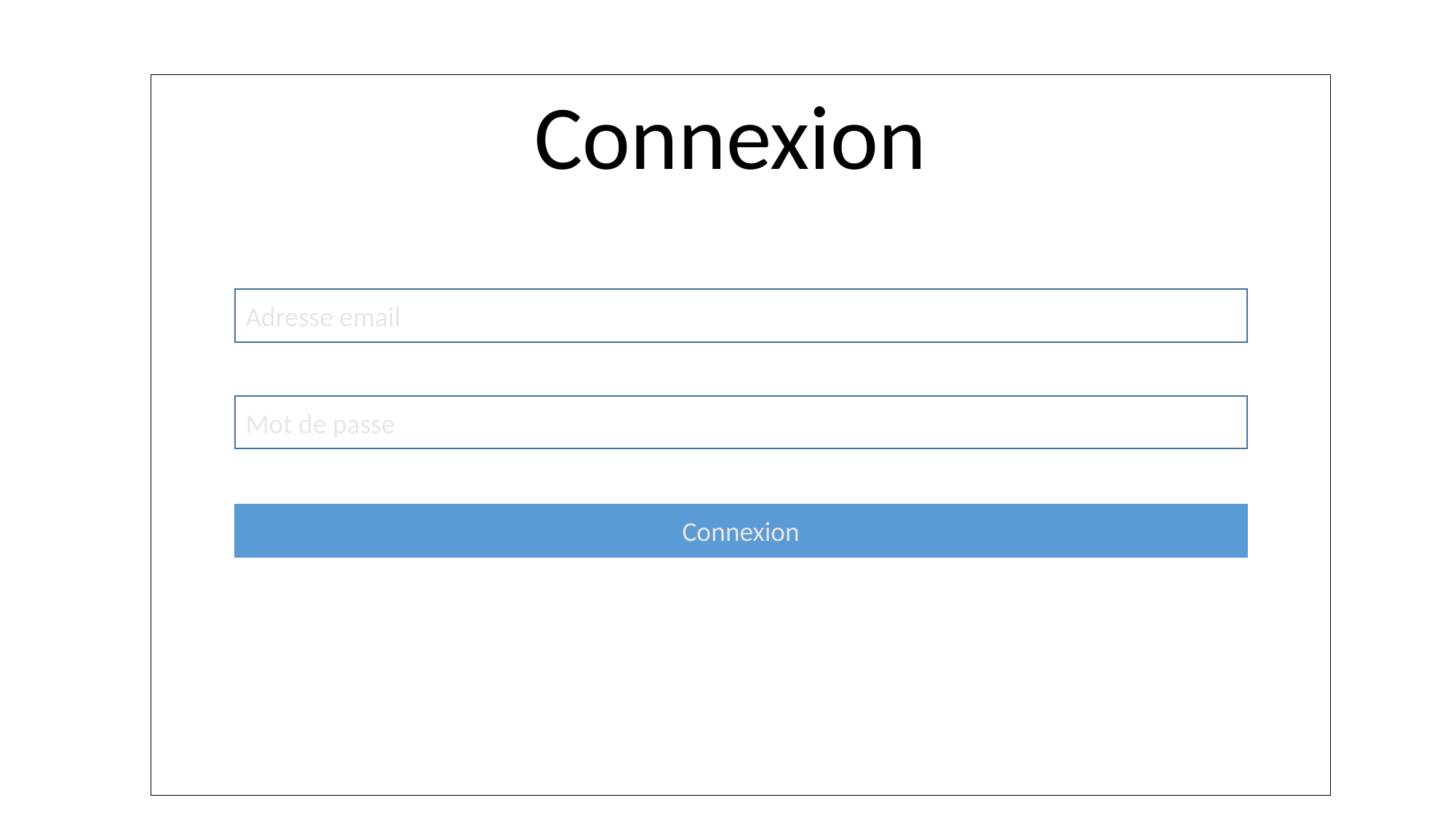

# Connexion
Adresse email
Mot de passe
Connexion